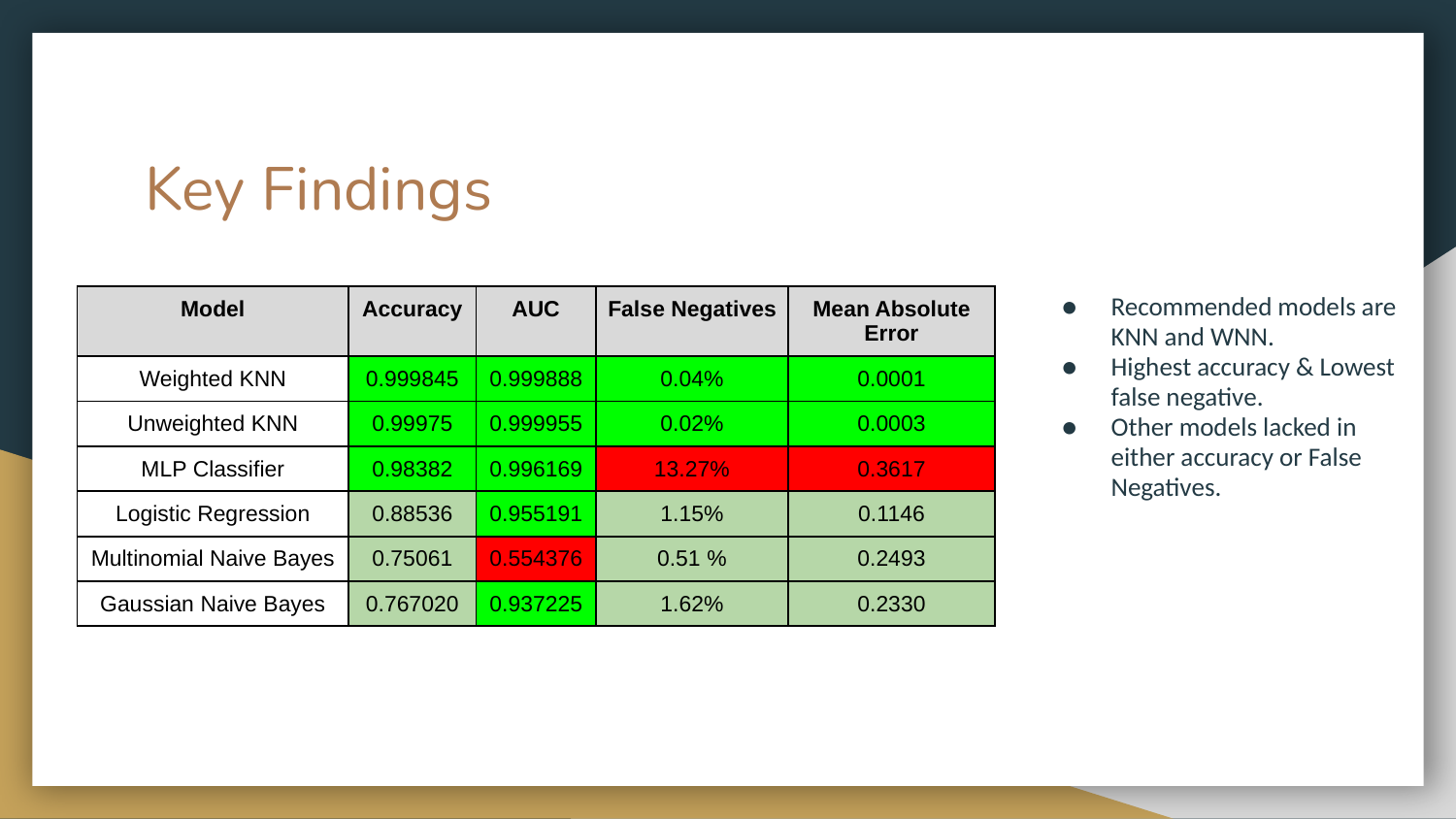

# Key Findings
Recommended models are KNN and WNN.
Highest accuracy & Lowest false negative.
Other models lacked in either accuracy or False Negatives.
| Model | Accuracy | AUC | False Negatives | Mean Absolute Error |
| --- | --- | --- | --- | --- |
| Weighted KNN | 0.999845 | 0.999888 | 0.04% | 0.0001 |
| Unweighted KNN | 0.99975 | 0.999955 | 0.02% | 0.0003 |
| MLP Classifier | 0.98382 | 0.996169 | 13.27% | 0.3617 |
| Logistic Regression | 0.88536 | 0.955191 | 1.15% | 0.1146 |
| Multinomial Naive Bayes | 0.75061 | 0.554376 | 0.51 % | 0.2493 |
| Gaussian Naive Bayes | 0.767020 | 0.937225 | 1.62% | 0.2330 |